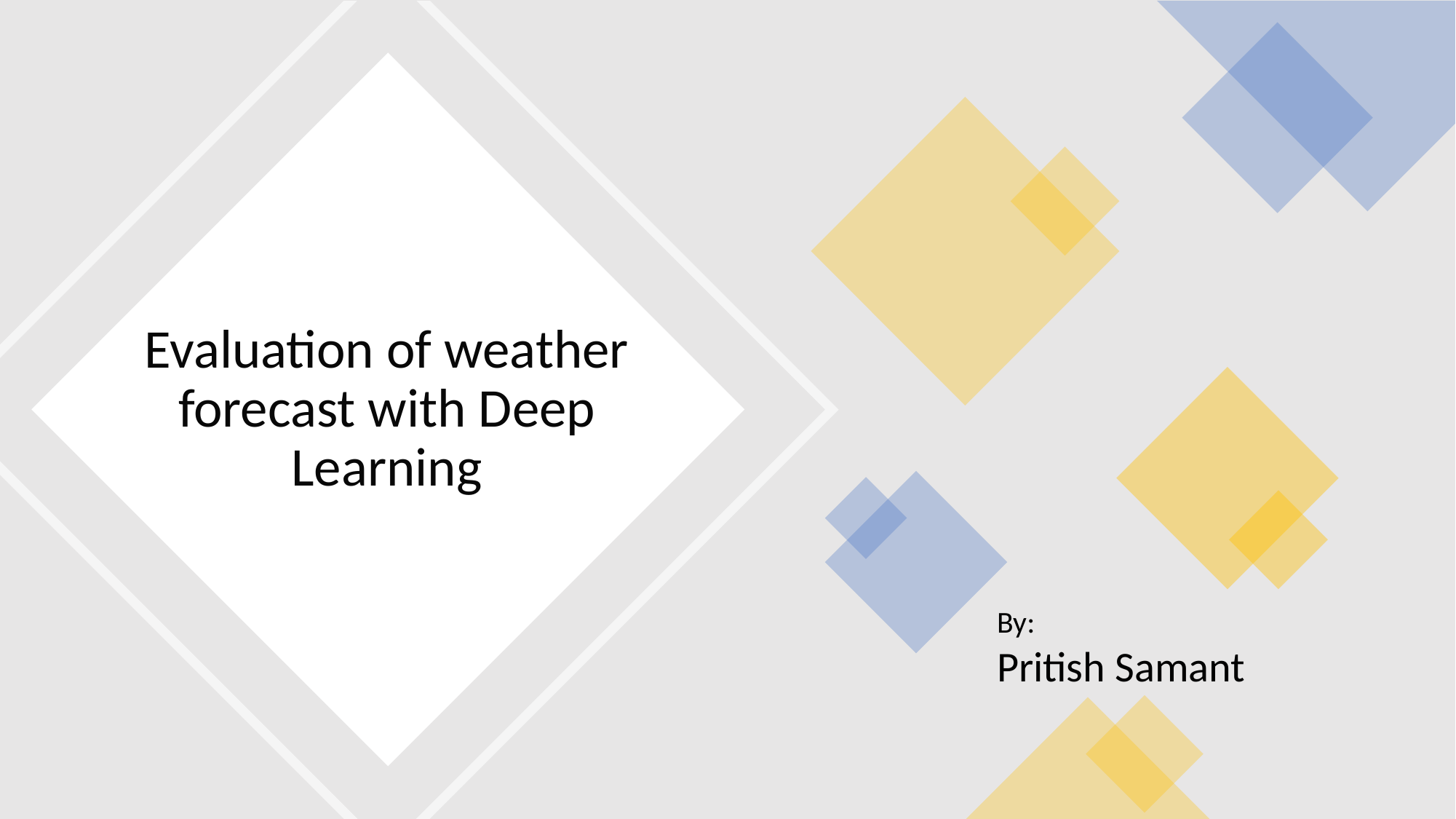

# Evaluation of weather forecast with Deep Learning

By:
Pritish Samant